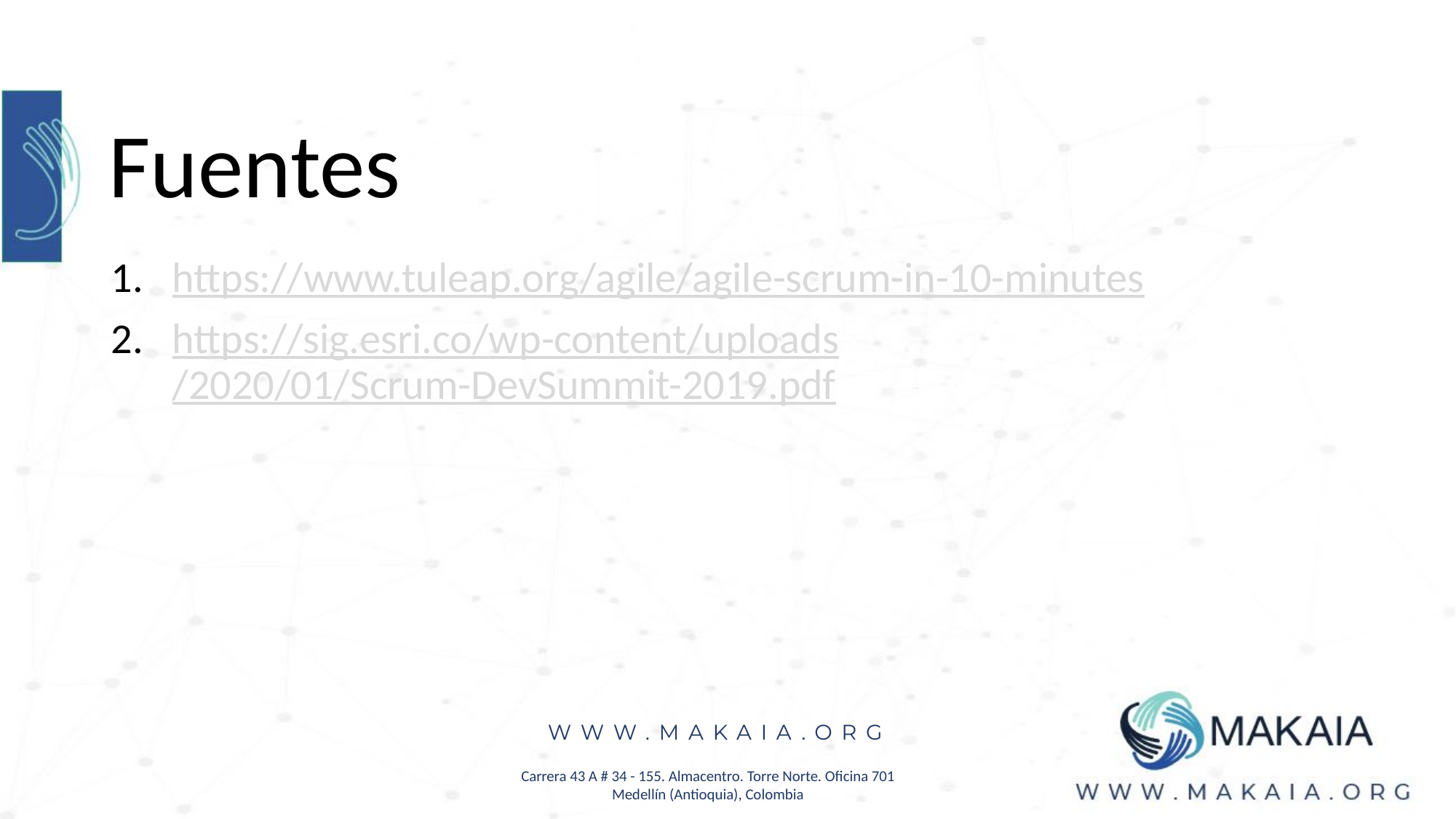

# Fuentes
https://www.tuleap.org/agile/agile-scrum-in-10-minutes
https://sig.esri.co/wp-content/uploads/2020/01/Scrum-DevSummit-2019.pdf

WWW.MAKAIA.ORG
Carrera 43 A # 34 - 155. Almacentro. Torre Norte. Oficina 701
Medellín (Antioquia), Colombia